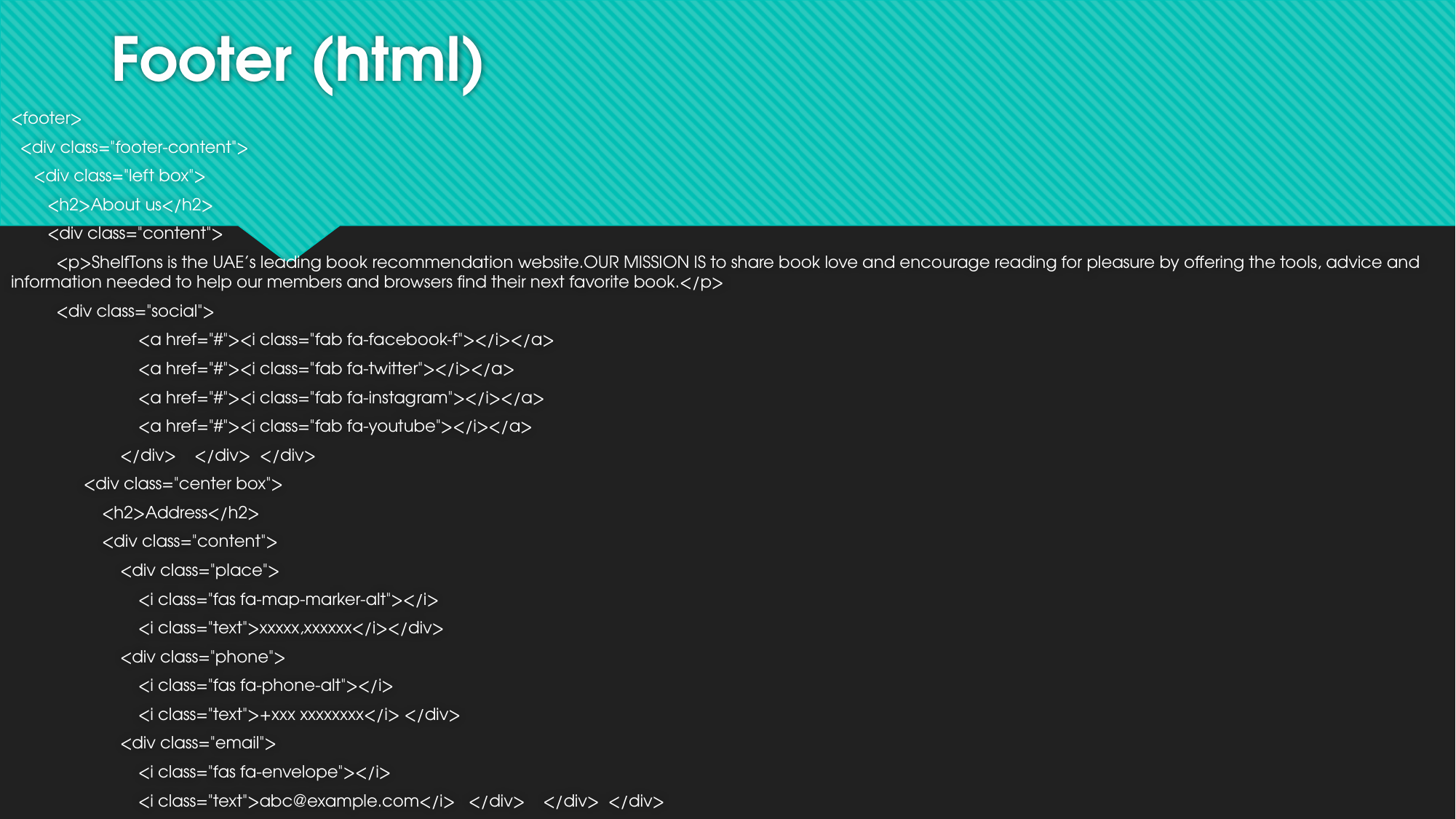

# Footer (html)
<footer>
  <div class="footer-content">
     <div class="left box">
        <h2>About us</h2>
        <div class="content">
          <p>ShelfTons is the UAE’s leading book recommendation website.OUR MISSION IS to share book love and encourage reading for pleasure by offering the tools, advice and information needed to help our members and browsers find their next favorite book.</p>
          <div class="social">
                            <a href="#"><i class="fab fa-facebook-f"></i></a>
                            <a href="#"><i class="fab fa-twitter"></i></a>
                            <a href="#"><i class="fab fa-instagram"></i></a>
                            <a href="#"><i class="fab fa-youtube"></i></a>
                        </div>    </div>  </div>
                <div class="center box">
                    <h2>Address</h2>
                    <div class="content">
                        <div class="place">
                            <i class="fas fa-map-marker-alt"></i>
                            <i class="text">xxxxx,xxxxxx</i></div>
                        <div class="phone">
                            <i class="fas fa-phone-alt"></i>
                            <i class="text">+xxx xxxxxxxx</i> </div>
                        <div class="email">
                            <i class="fas fa-envelope"></i>
                            <i class="text">abc@example.com</i>   </div>    </div>  </div>